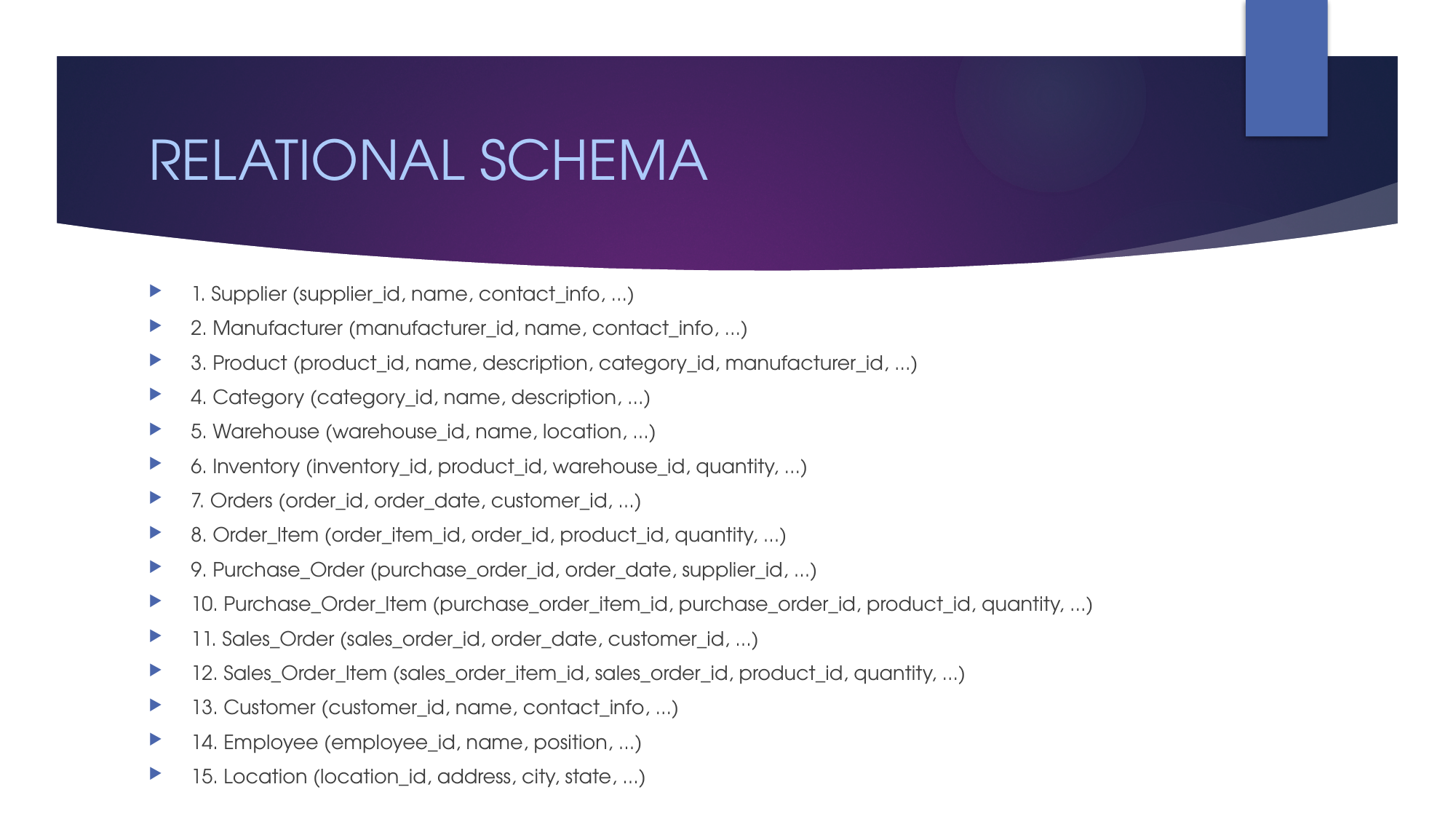

# RELATIONAL SCHEMA
1. Supplier (supplier_id, name, contact_info, ...)
2. Manufacturer (manufacturer_id, name, contact_info, ...)
3. Product (product_id, name, description, category_id, manufacturer_id, ...)
4. Category (category_id, name, description, ...)
5. Warehouse (warehouse_id, name, location, ...)
6. Inventory (inventory_id, product_id, warehouse_id, quantity, ...)
7. Orders (order_id, order_date, customer_id, ...)
8. Order_Item (order_item_id, order_id, product_id, quantity, ...)
9. Purchase_Order (purchase_order_id, order_date, supplier_id, ...)
10. Purchase_Order_Item (purchase_order_item_id, purchase_order_id, product_id, quantity, ...)
11. Sales_Order (sales_order_id, order_date, customer_id, ...)
12. Sales_Order_Item (sales_order_item_id, sales_order_id, product_id, quantity, ...)
13. Customer (customer_id, name, contact_info, ...)
14. Employee (employee_id, name, position, ...)
15. Location (location_id, address, city, state, ...)